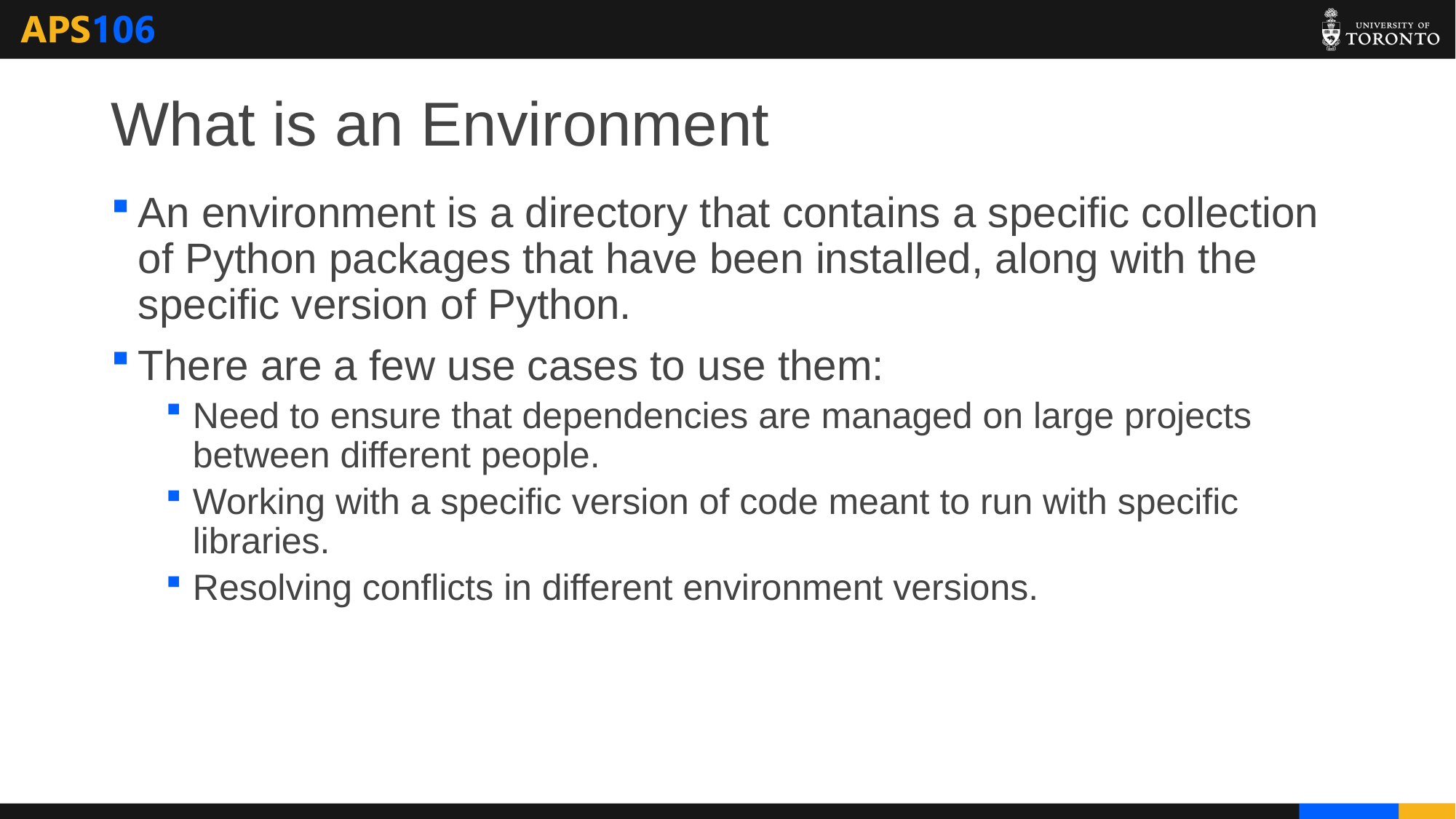

# What is an Environment
An environment is a directory that contains a specific collection of Python packages that have been installed, along with the specific version of Python.
There are a few use cases to use them:
Need to ensure that dependencies are managed on large projects between different people.
Working with a specific version of code meant to run with specific libraries.
Resolving conflicts in different environment versions.